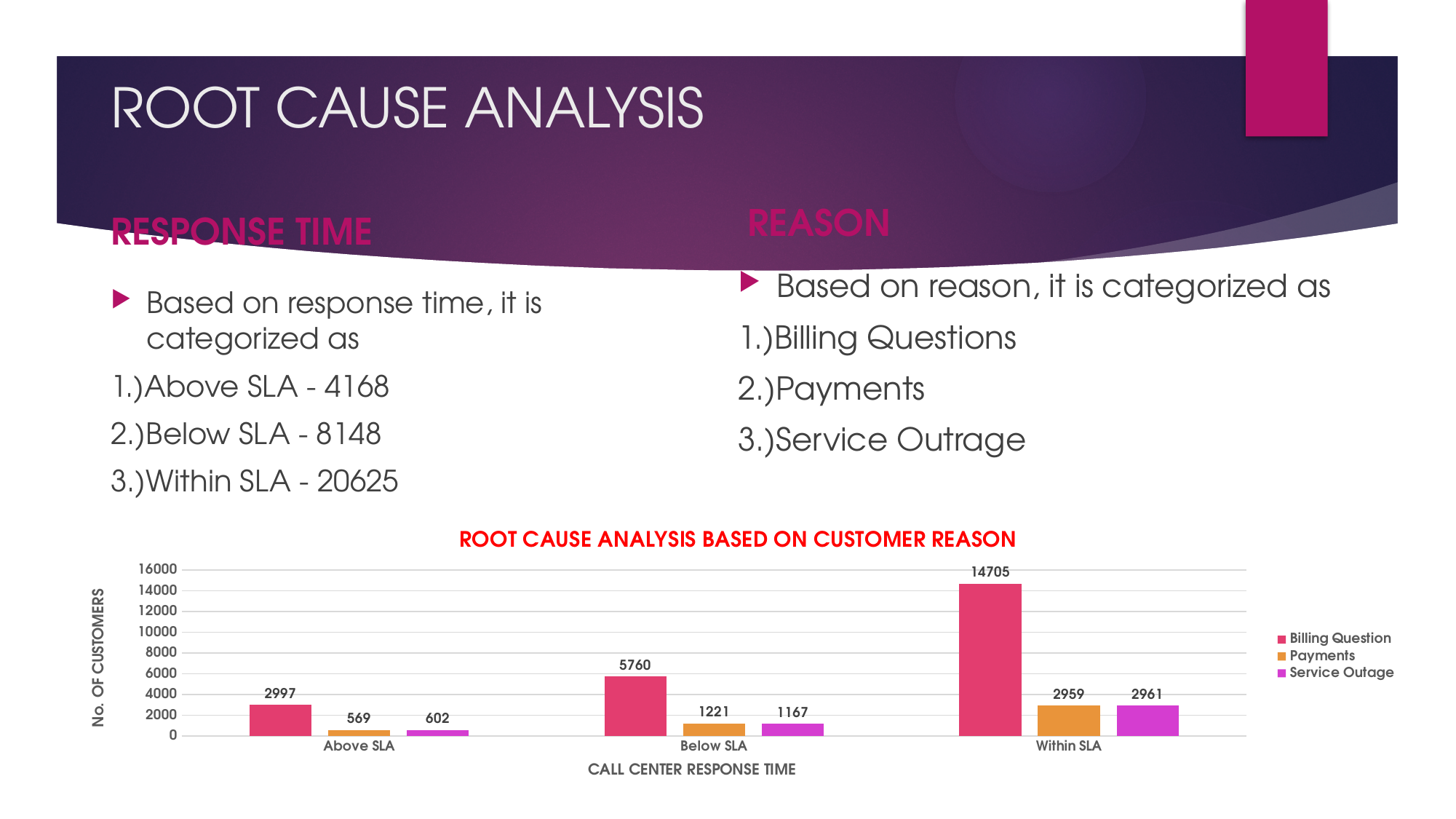

# ROOT CAUSE ANALYSIS
REASON
RESPONSE TIME
Based on reason, it is categorized as
1.)Billing Questions
2.)Payments
3.)Service Outrage
Based on response time, it is categorized as
1.)Above SLA - 4168
2.)Below SLA - 8148
3.)Within SLA - 20625

### Chart: ROOT CAUSE ANALYSIS BASED ON CUSTOMER REASON

| Category | Billing Question | Payments | Service Outage |
|---|---|---|---|
| Above SLA | 2997.0 | 569.0 | 602.0 |
| Below SLA | 5760.0 | 1221.0 | 1167.0 |
| Within SLA | 14705.0 | 2959.0 | 2961.0 |